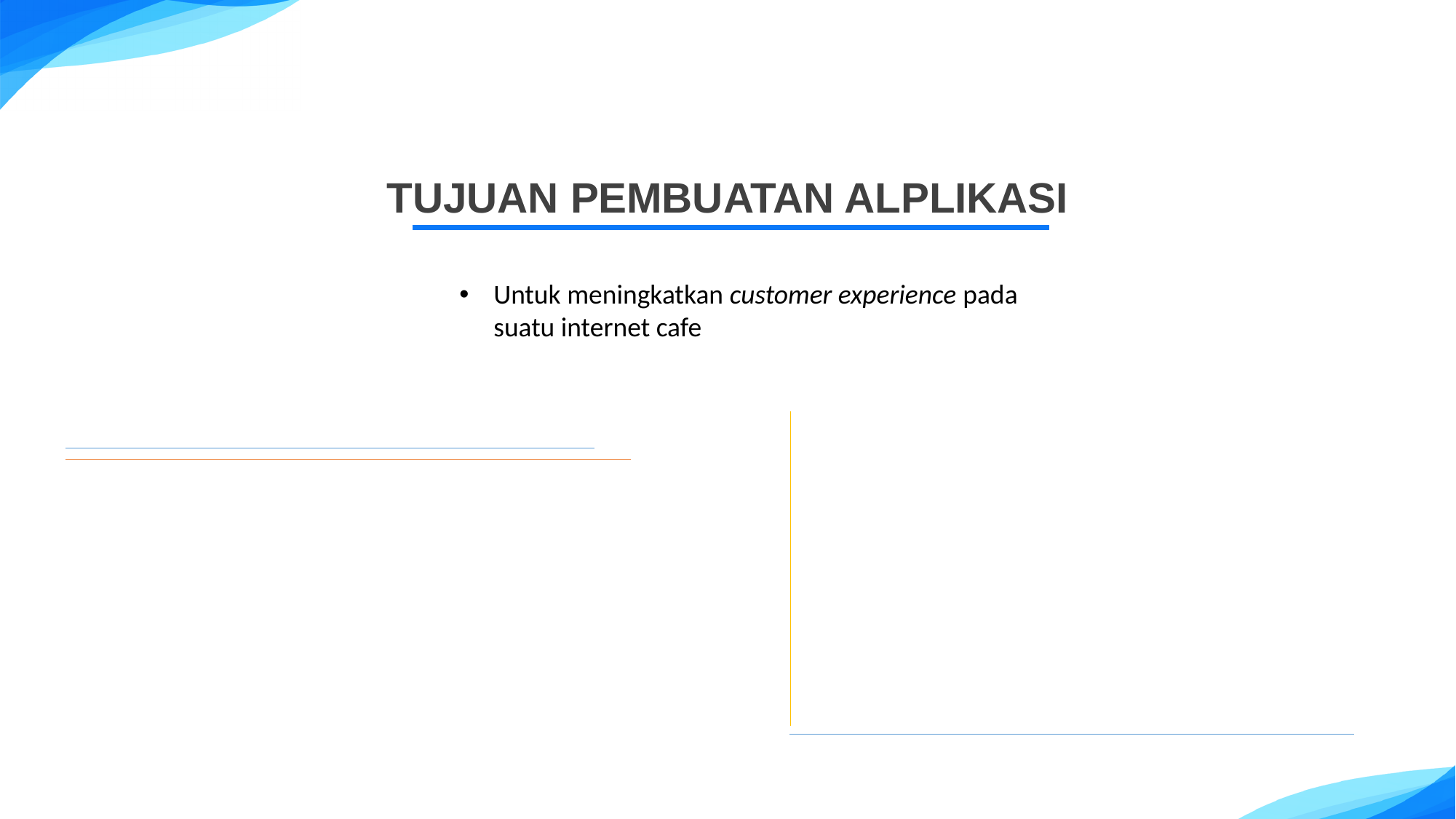

TUJUAN PEMBUATAN ALPLIKASI
Untuk meningkatkan customer experience pada suatu internet cafe